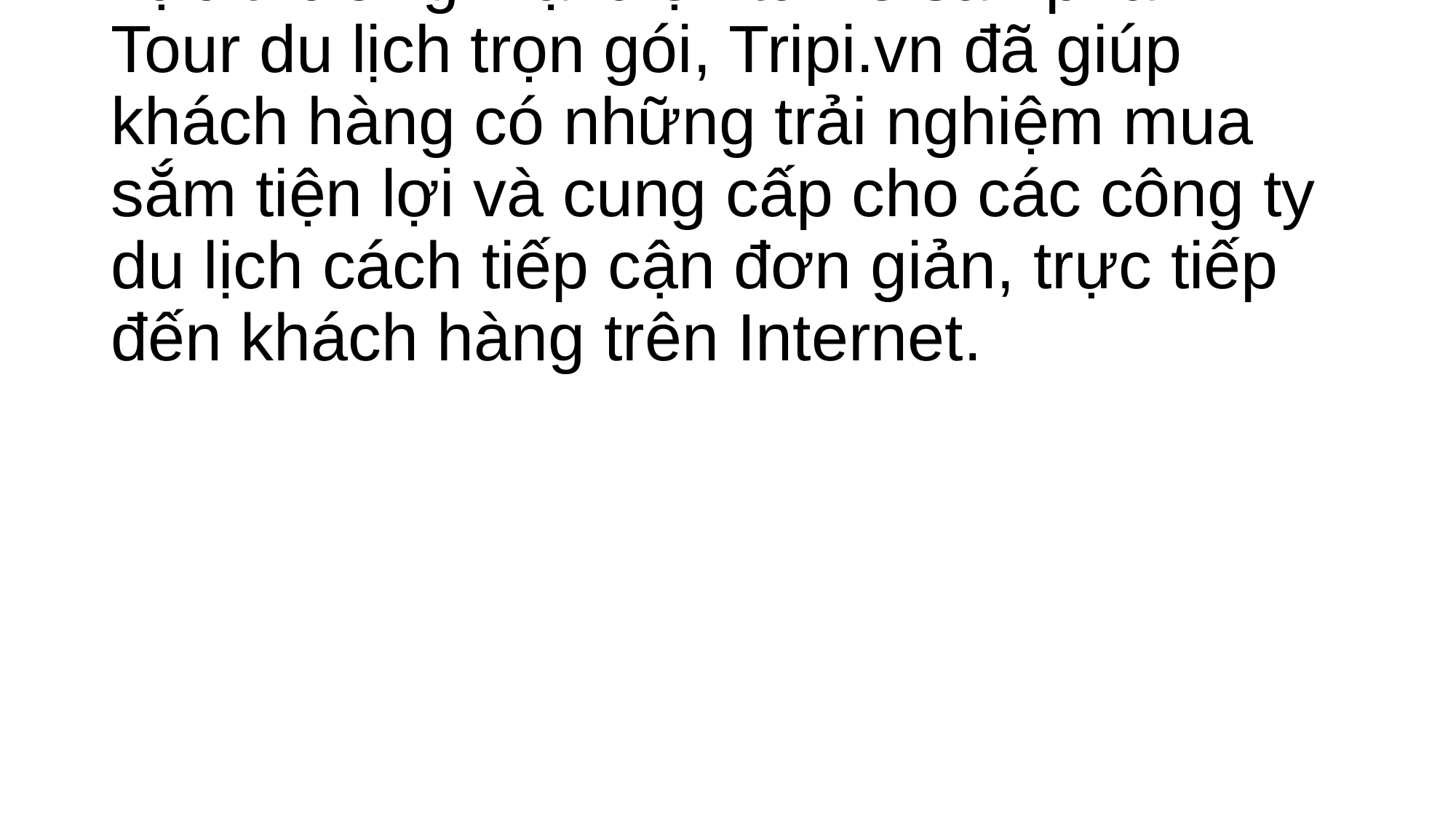

# Là doanh nghiệp tiên phong trong lĩnh vực thương mại điện tử về sản phẩm Tour du lịch trọn gói, Tripi.vn đã giúp khách hàng có những trải nghiệm mua sắm tiện lợi và cung cấp cho các công ty du lịch cách tiếp cận đơn giản, trực tiếp đến khách hàng trên Internet.